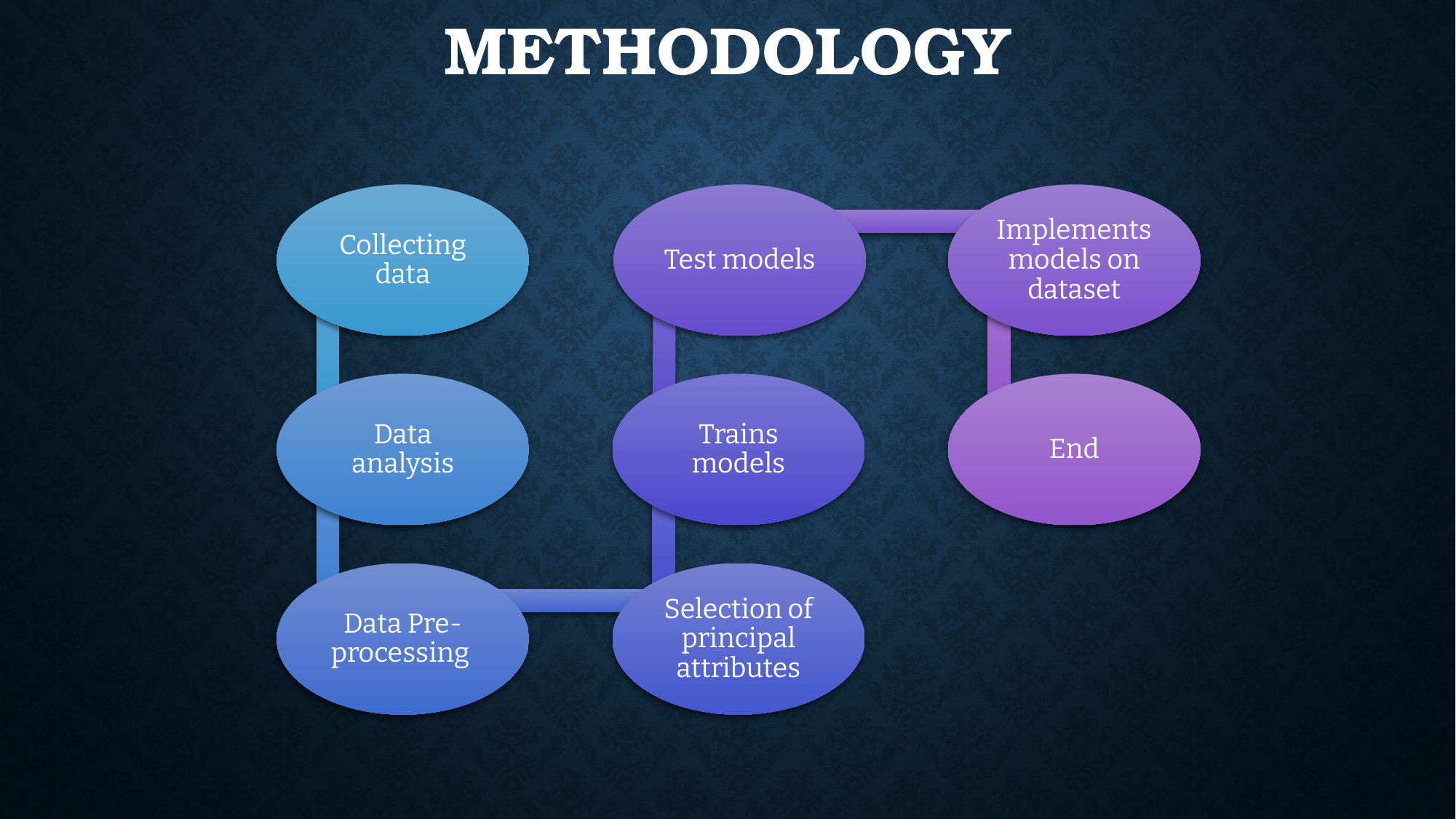

# METHODOLOGY
Collecting data
Data analysis
Data Pre-processing
Selection of principal attributes
Trains models
Test models
Implements models on dataset
End